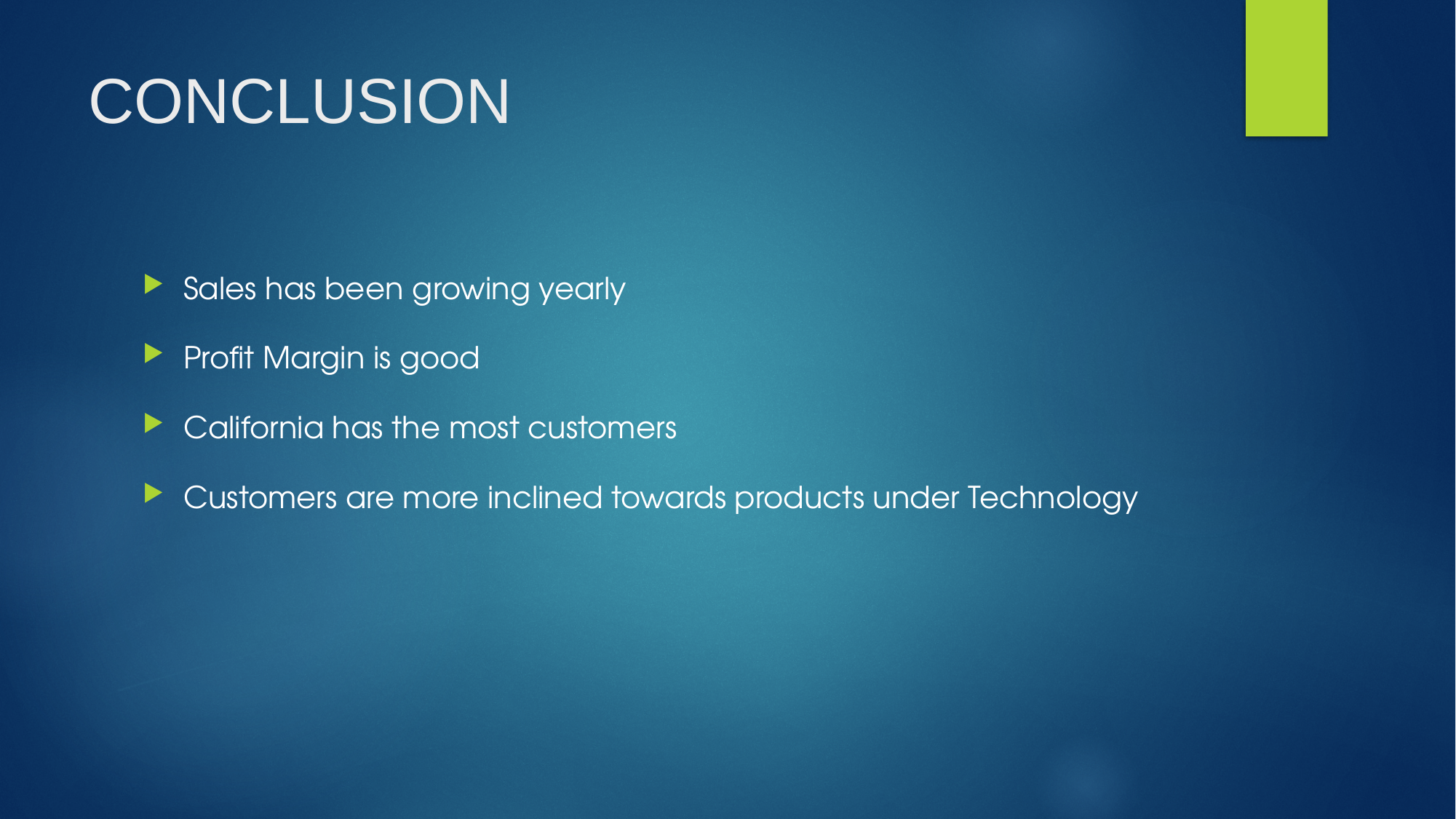

# CONCLUSION
Sales has been growing yearly
Profit Margin is good
California has the most customers
Customers are more inclined towards products under Technology